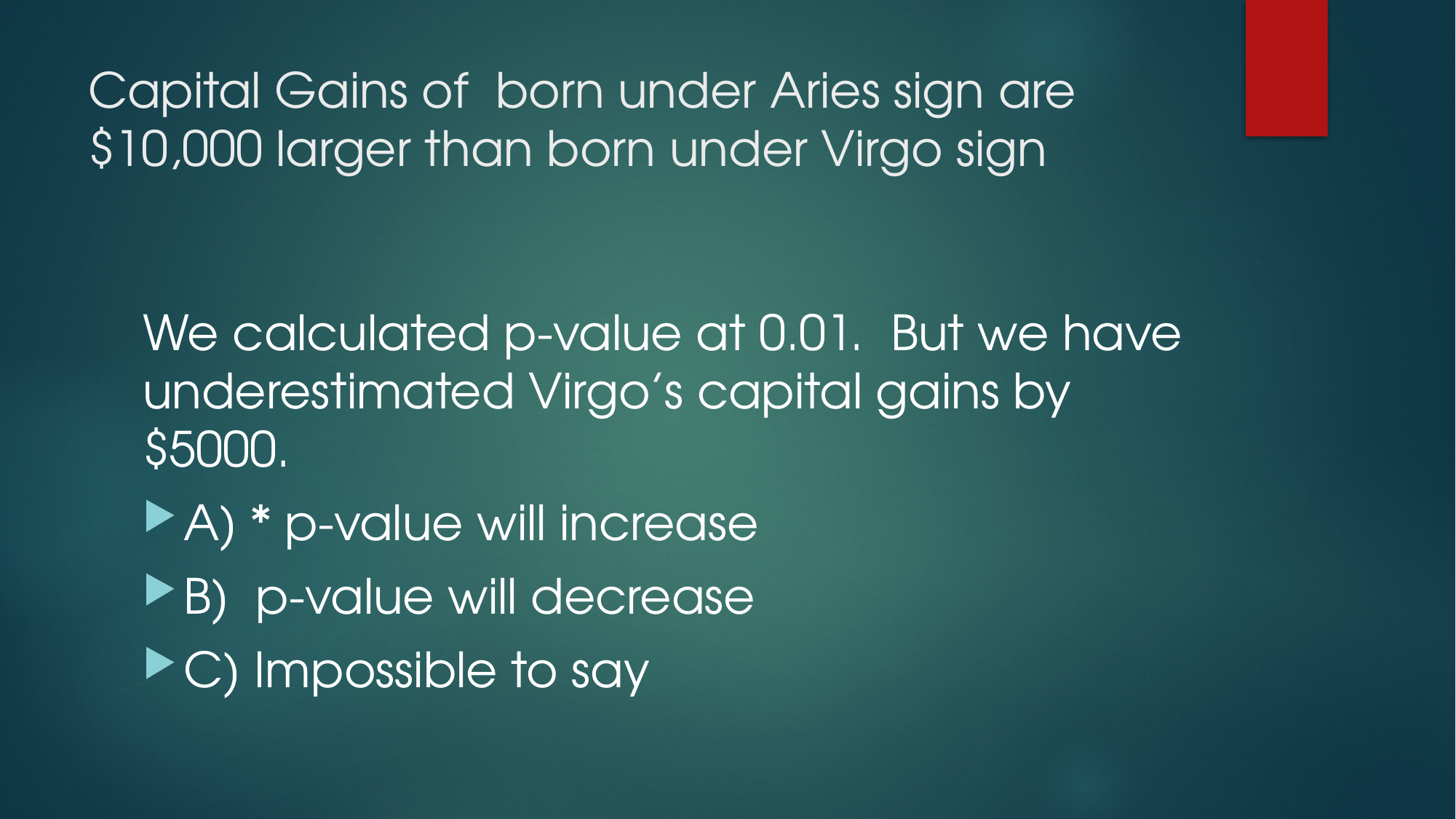

# Capital Gains of  born under Aries sign are $10,000 larger than born under Virgo sign

We calculated p-value at 0.01.  But we have underestimated Virgo’s capital gains by $5000.
A) * p-value will increase
B)  p-value will decrease
C) Impossible to say